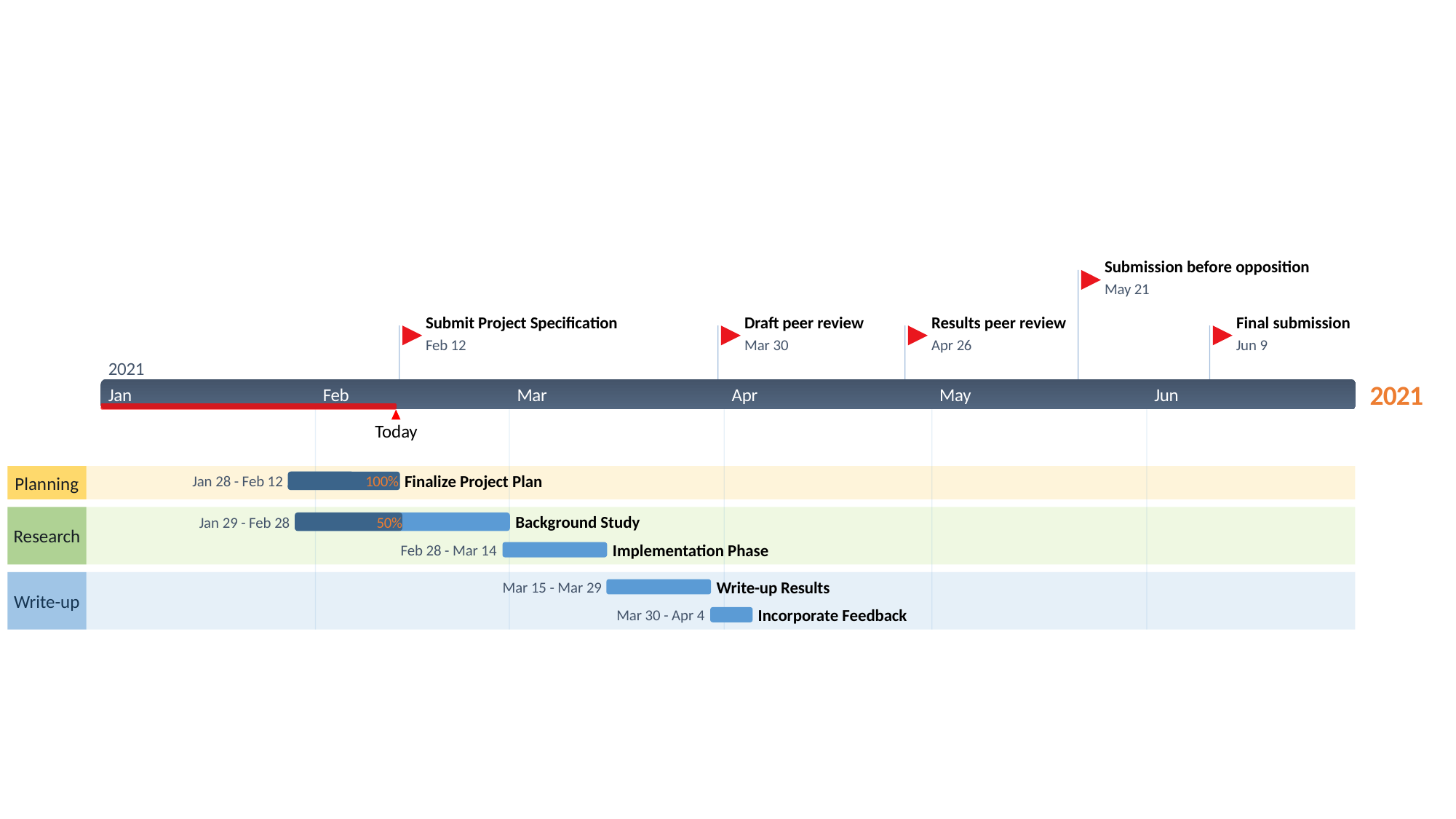

21 days
10 days
11 days
12 days
4 days
2021

Submission before opposition

May 21
Submit Project Specification
Draft peer review
Results peer review
Final submission

Feb 12
Mar 30
Apr 26
Jun 9
2021
2021

Jan
Feb
Mar
Apr
May
Jun

Today

Finalize Project Plan
Jan 28 - Feb 12

100%
Planning

Background Study
Jan 29 - Feb 28

50%
Research
Implementation Phase
Feb 28 - Mar 14

Write-up Results
Mar 15 - Mar 29

Write-up
Incorporate Feedback
Mar 30 - Apr 4